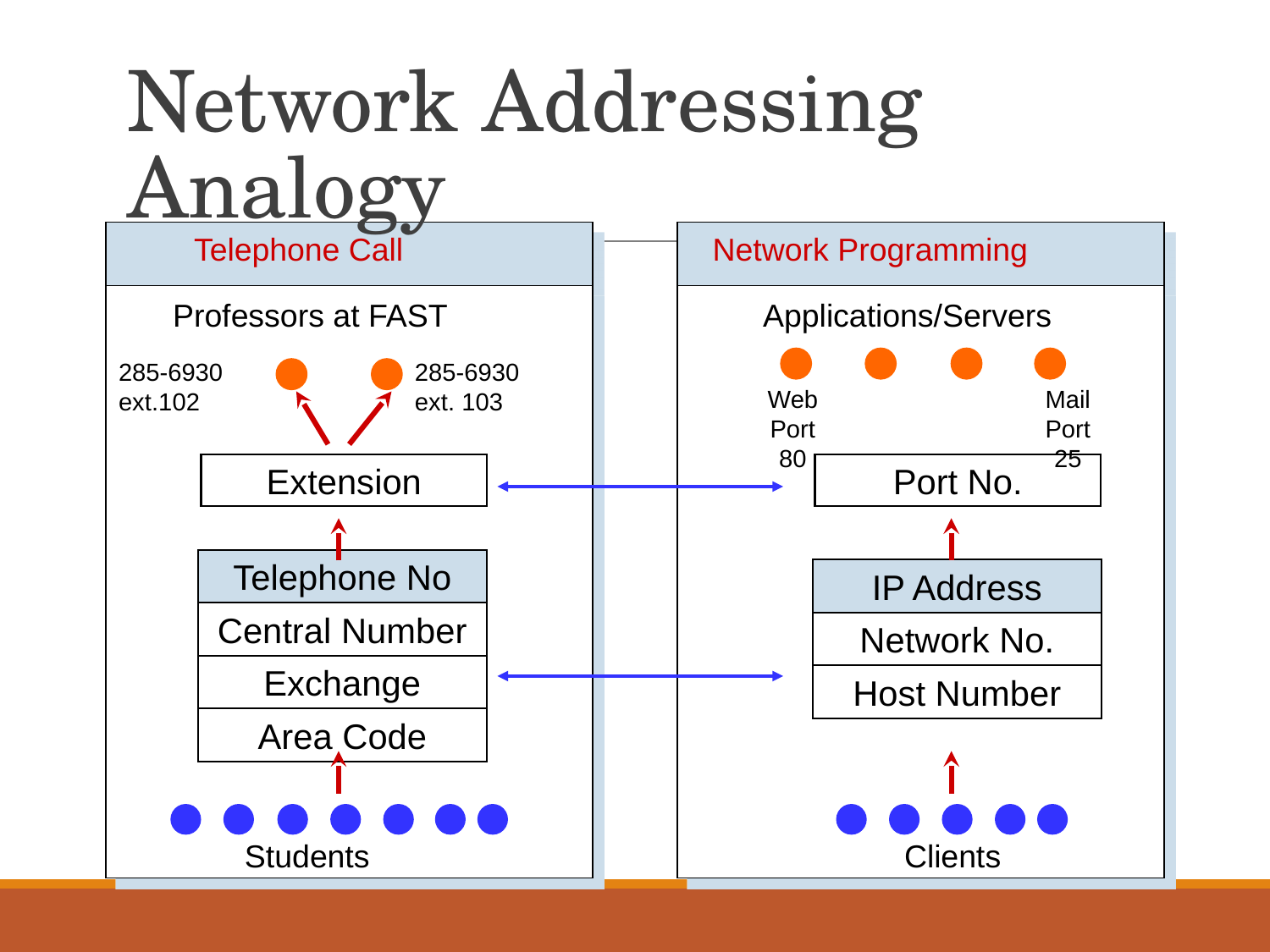

# Network Addressing Analogy

Telephone Call
Network Programming

Professors at FAST
Applications/Servers

285-6930
ext.102
285-6930
ext. 103
Web
Port 80
Mail
Port 25
Extension
Port No.
Telephone No
IP Address
Central Number
Network No.
Exchange
Host Number
Area Code

  Students
Clients